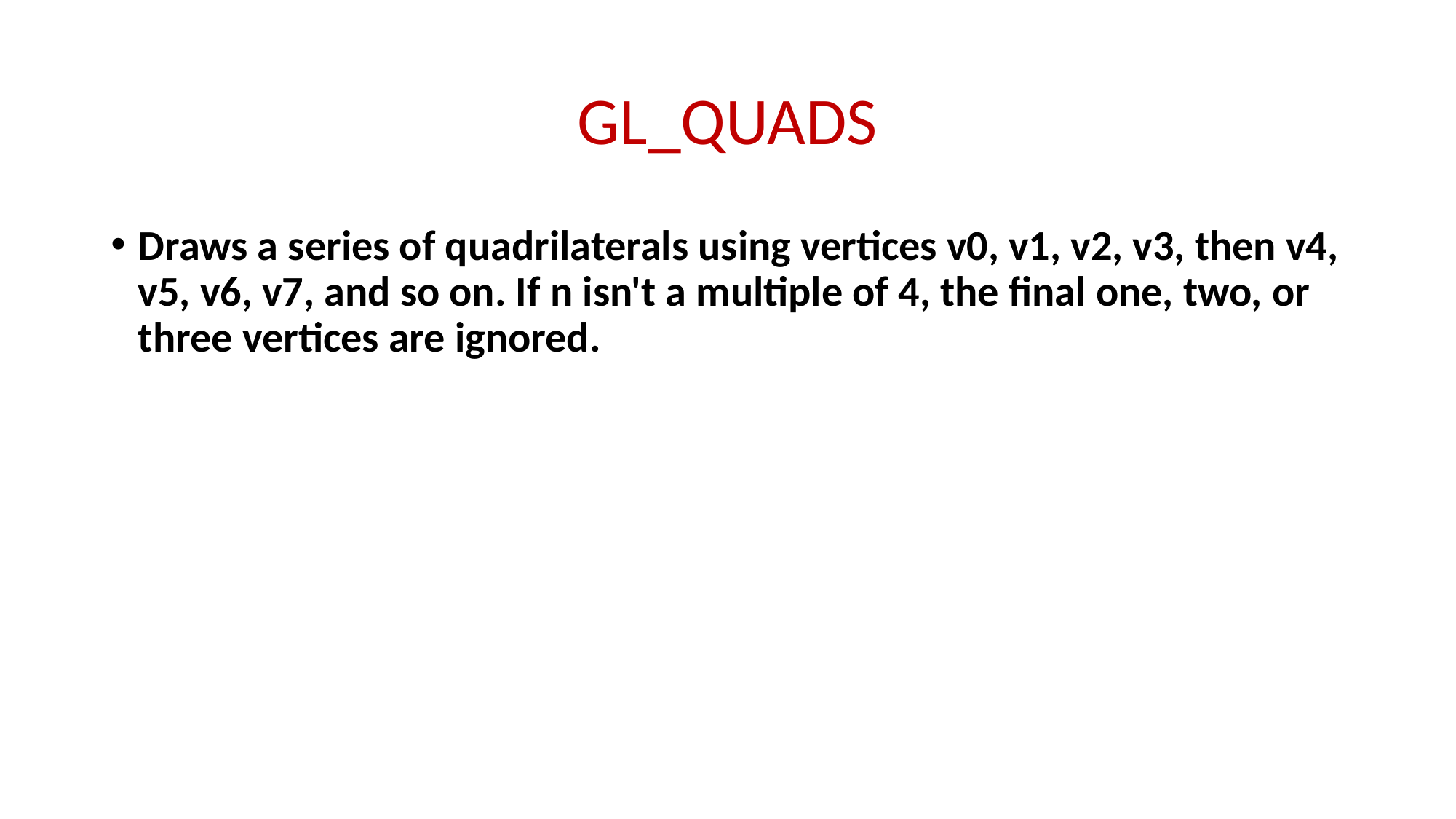

# GL_QUADS
Draws a series of quadrilaterals using vertices v0, v1, v2, v3, then v4, v5, v6, v7, and so on. If n isn't a multiple of 4, the final one, two, or three vertices are ignored.